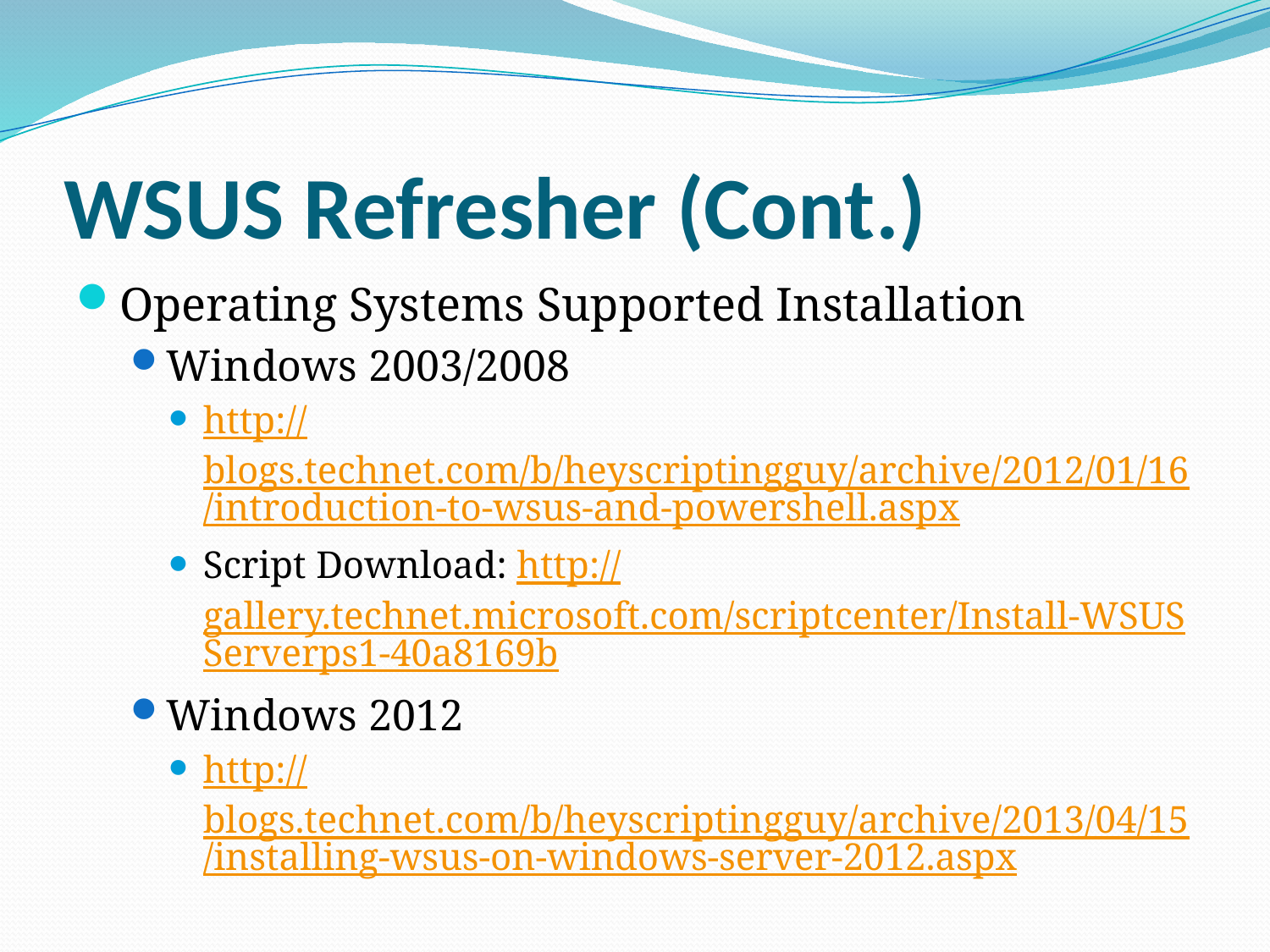

# WSUS Refresher (Cont.)
Operating Systems Supported Installation
Windows 2003/2008
http://blogs.technet.com/b/heyscriptingguy/archive/2012/01/16/introduction-to-wsus-and-powershell.aspx
Script Download: http://gallery.technet.microsoft.com/scriptcenter/Install-WSUSServerps1-40a8169b
Windows 2012
http://blogs.technet.com/b/heyscriptingguy/archive/2013/04/15/installing-wsus-on-windows-server-2012.aspx